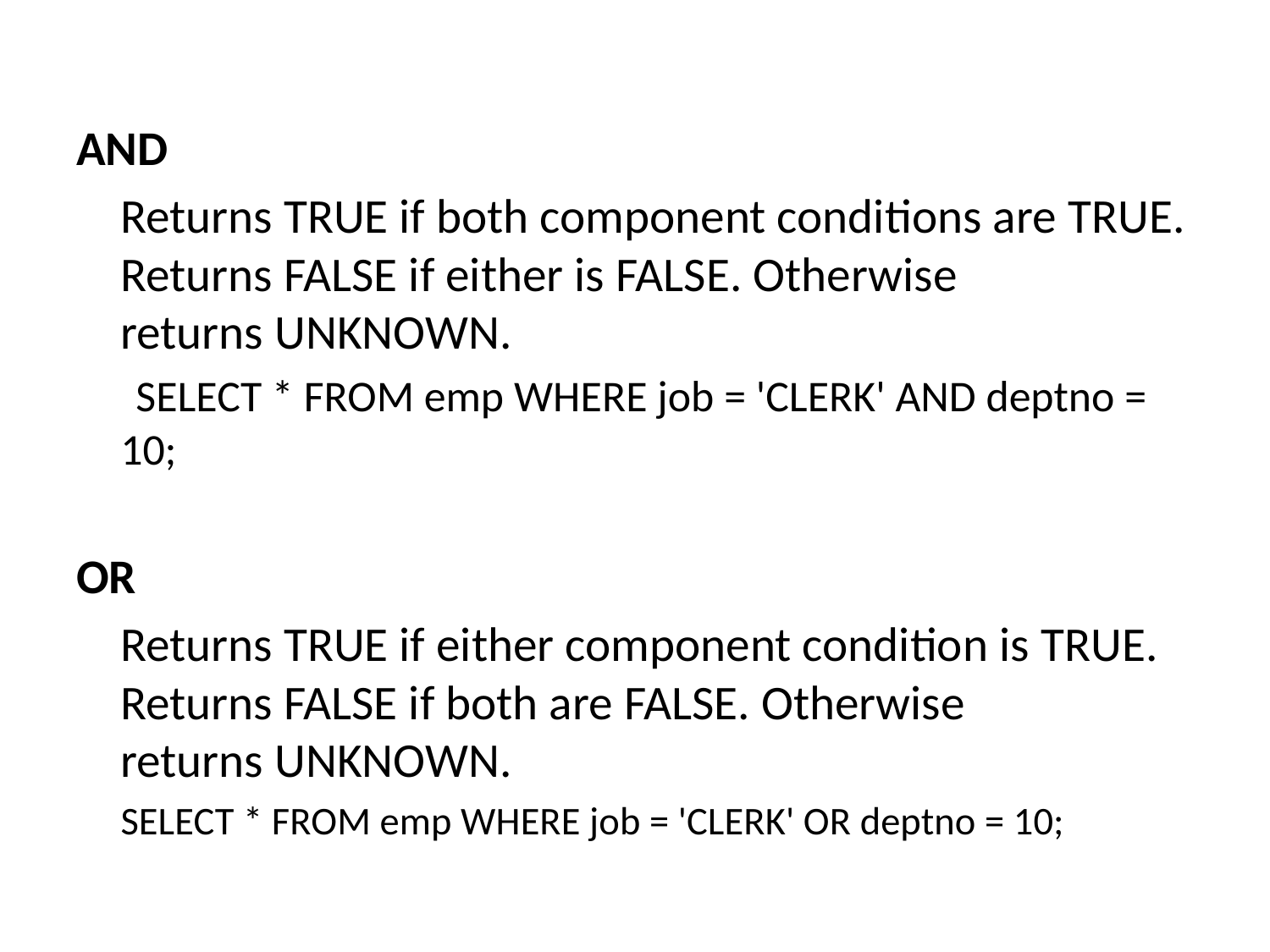

AND
    Returns TRUE if both component conditions are TRUE. Returns FALSE if either is FALSE. Otherwise returns UNKNOWN.
      SELECT * FROM emp WHERE job = 'CLERK' AND deptno = 10;

OR
    Returns TRUE if either component condition is TRUE. Returns FALSE if both are FALSE. Otherwise returns UNKNOWN.
     SELECT * FROM emp WHERE job = 'CLERK' OR deptno = 10;